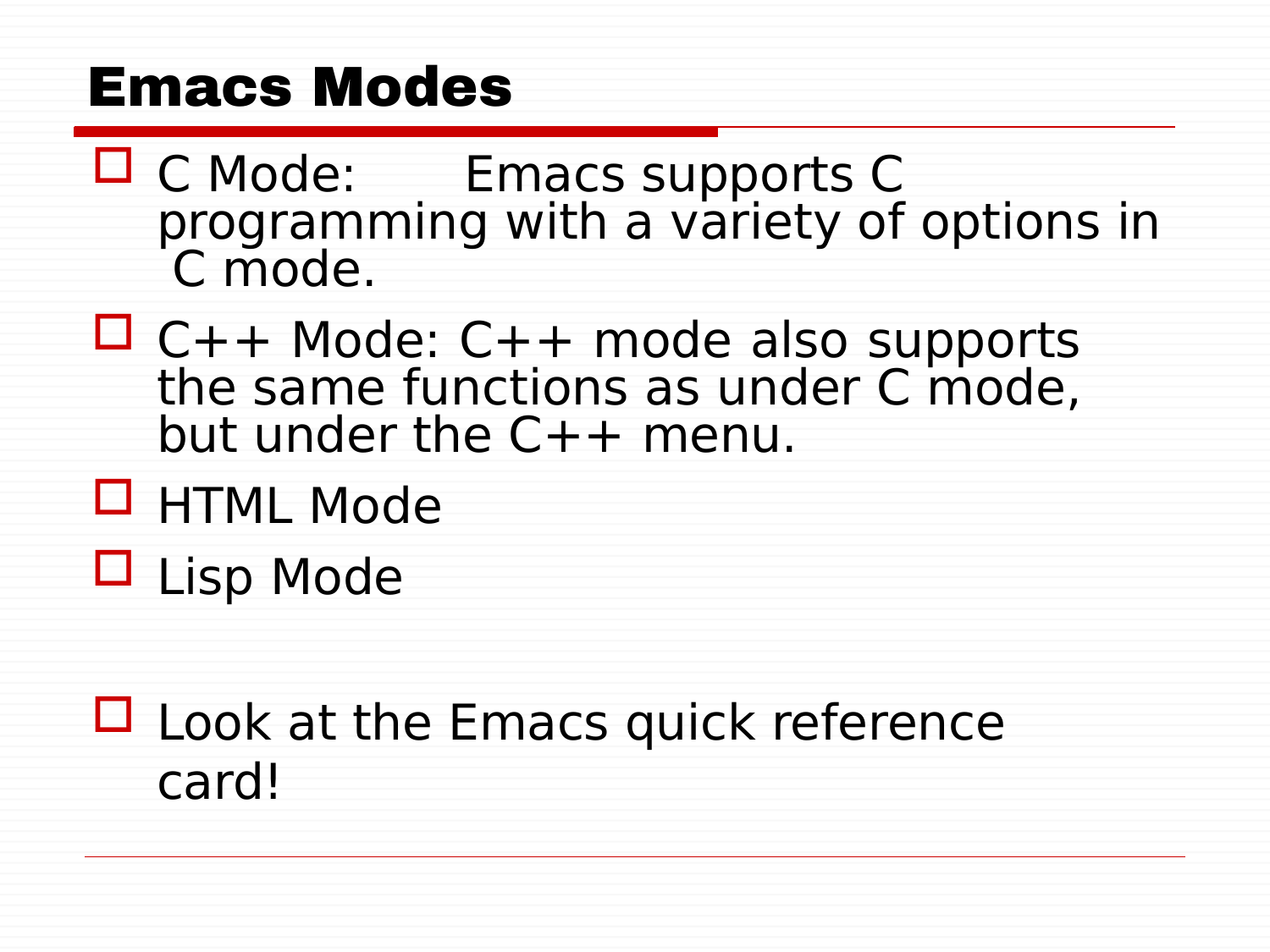

# Emacs Modes

C Mode:	Emacs supports C  programming with a variety of options in  C mode.
C++ Mode: C++ mode also supports  the same functions as under C mode,  but under the C++ menu.
HTML Mode
Lisp Mode

Look at the Emacs quick reference card!